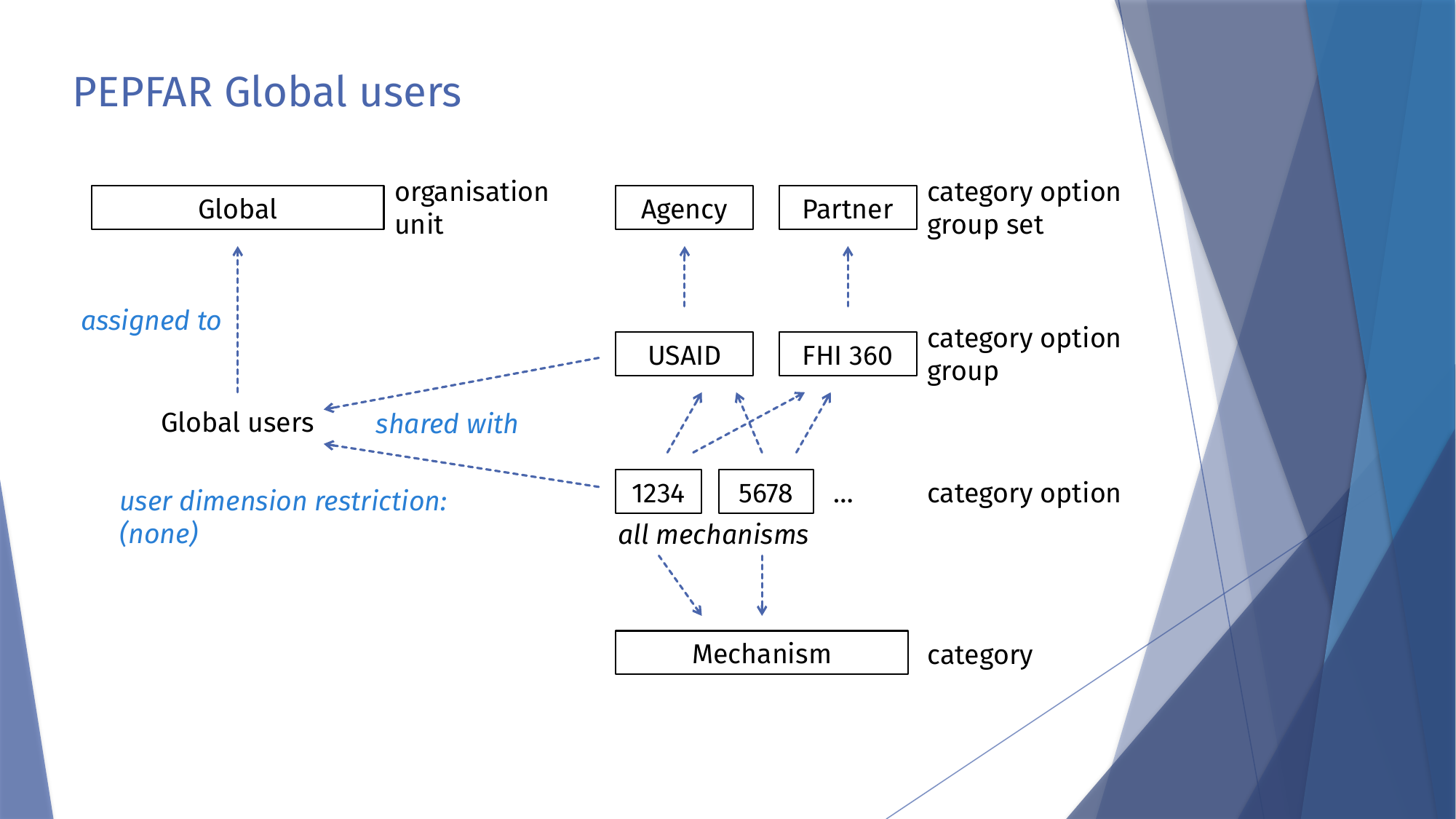

# PEPFAR Global users
organisation
unit
category option group set
Global
Agency
Partner
assigned to
category option group
USAID
FHI 360
Global users
shared with
1234
5678
…
category option
user dimension restriction: (none)
all mechanisms
Mechanism
category